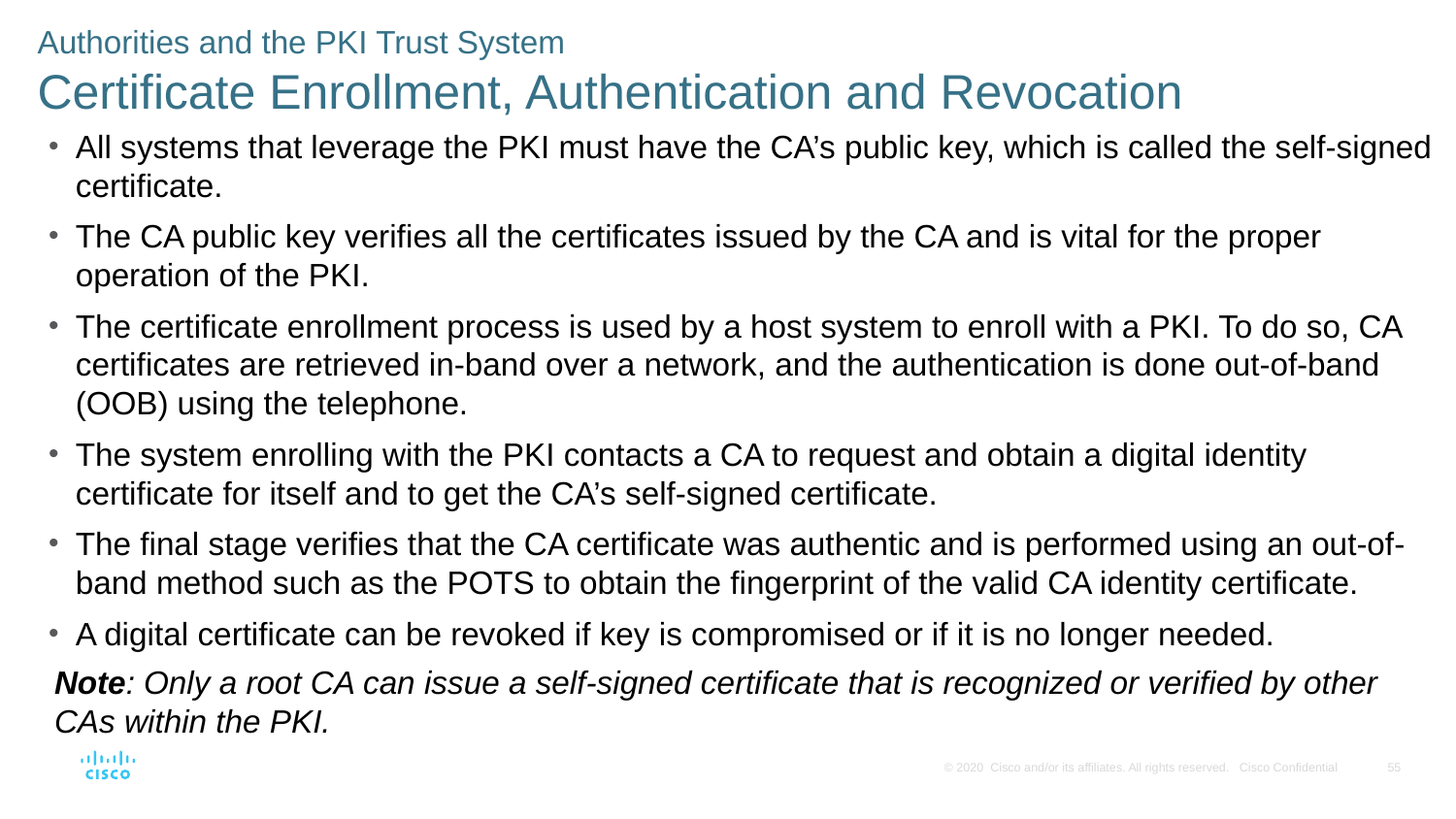

Authorities and the PKI Trust System
Certificate Enrollment, Authentication and Revocation
All systems that leverage the PKI must have the CA’s public key, which is called the self-signed certificate.
The CA public key verifies all the certificates issued by the CA and is vital for the proper operation of the PKI.
The certificate enrollment process is used by a host system to enroll with a PKI. To do so, CA certificates are retrieved in-band over a network, and the authentication is done out-of-band (OOB) using the telephone.
The system enrolling with the PKI contacts a CA to request and obtain a digital identity certificate for itself and to get the CA’s self-signed certificate.
The final stage verifies that the CA certificate was authentic and is performed using an out-of-band method such as the POTS to obtain the fingerprint of the valid CA identity certificate.
A digital certificate can be revoked if key is compromised or if it is no longer needed.

Note: Only a root CA can issue a self-signed certificate that is recognized or verified by other CAs within the PKI.